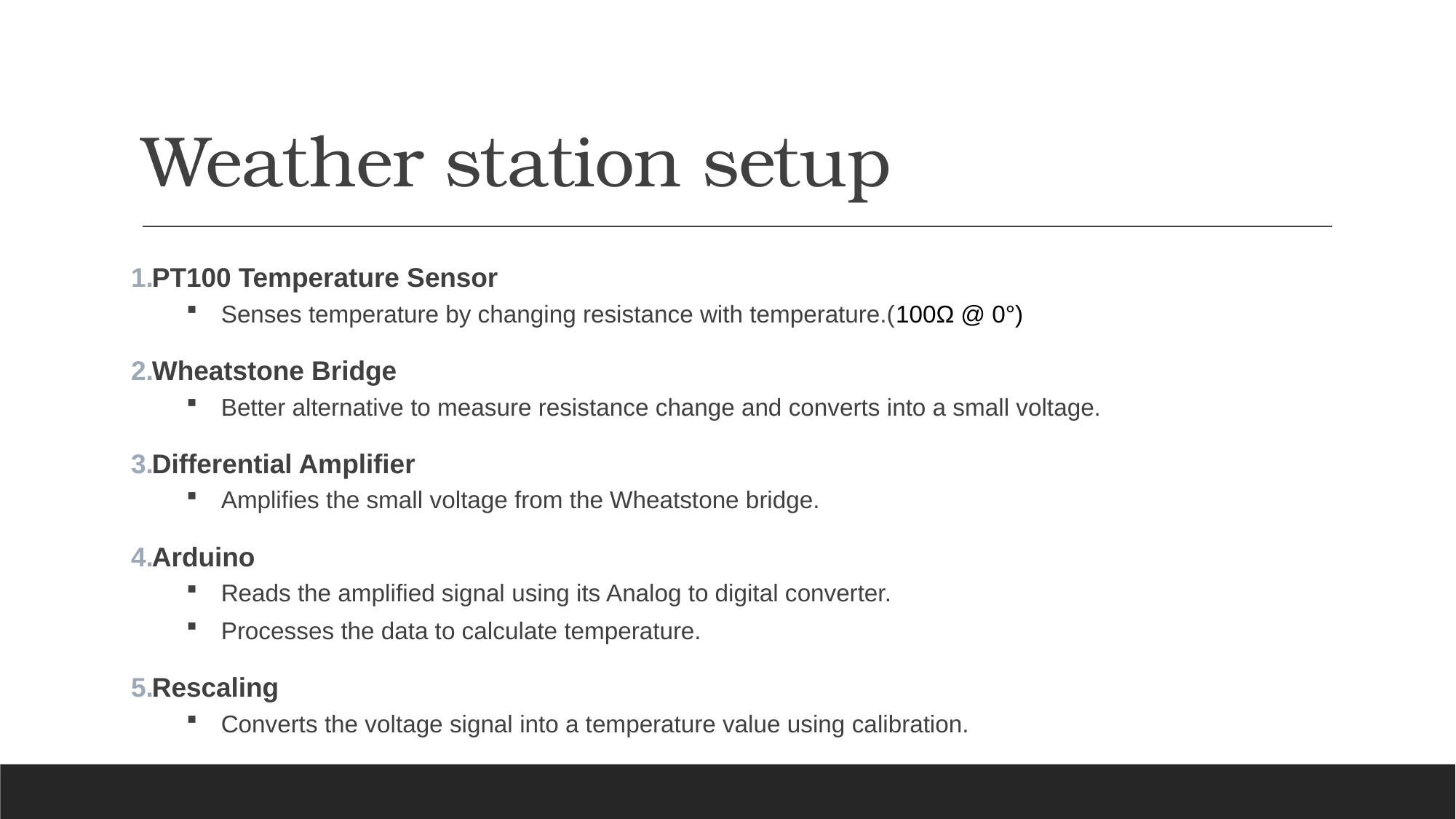

# Weather station setup
PT100 Temperature Sensor
Senses temperature by changing resistance with temperature.(100Ω @ 0°)
Wheatstone Bridge
Better alternative to measure resistance change and converts into a small voltage.
Differential Amplifier
Amplifies the small voltage from the Wheatstone bridge.
Arduino
Reads the amplified signal using its Analog to digital converter.
Processes the data to calculate temperature.
Rescaling
Converts the voltage signal into a temperature value using calibration.